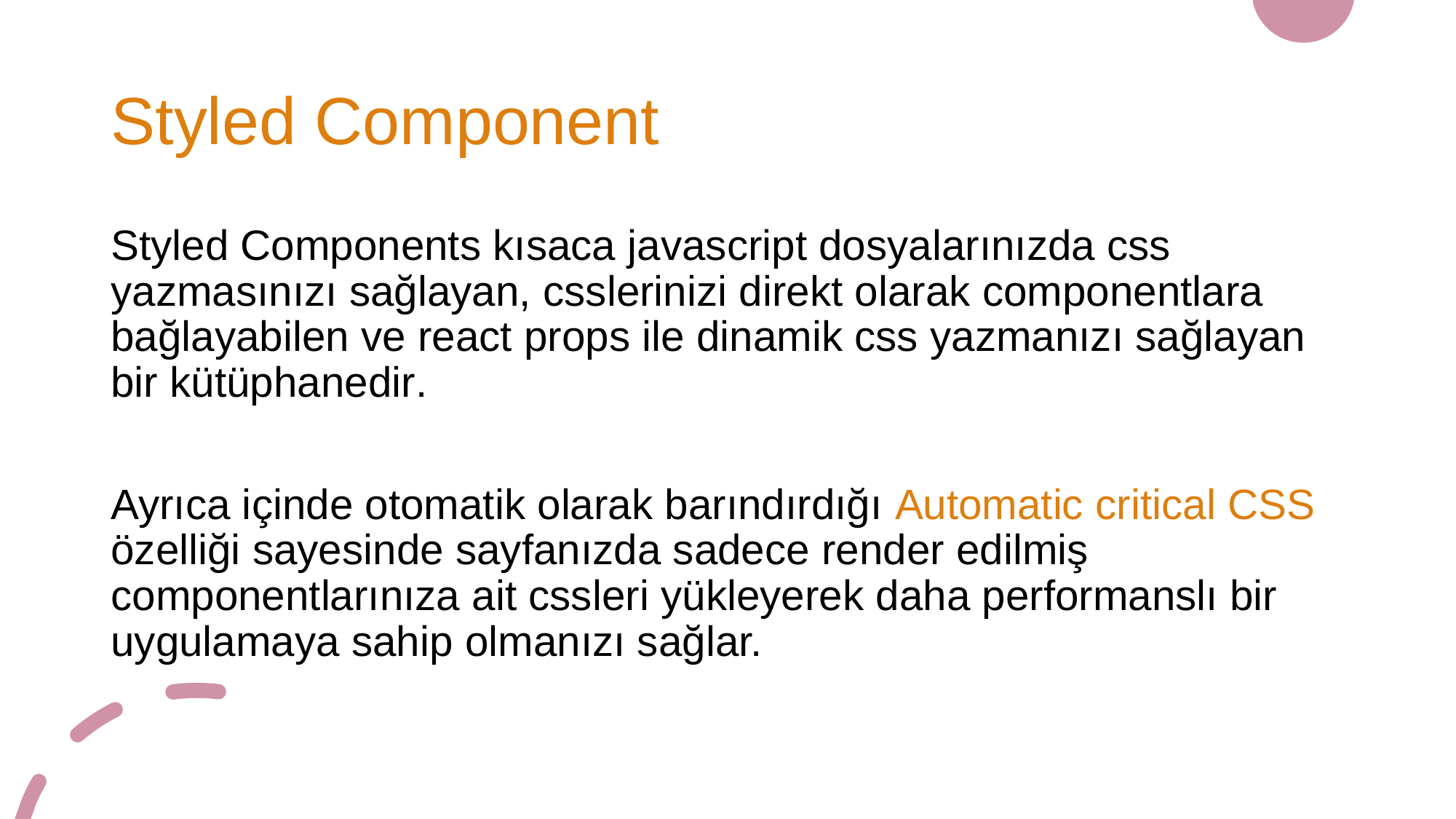

# Styled Component
Styled Components kısaca javascript dosyalarınızda css yazmasınızı sağlayan, csslerinizi direkt olarak componentlara bağlayabilen ve react props ile dinamik css yazmanızı sağlayan bir kütüphanedir.

Ayrıca içinde otomatik olarak barındırdığı Automatic critical CSS özelliği sayesinde sayfanızda sadece render edilmiş componentlarınıza ait cssleri yükleyerek daha performanslı bir uygulamaya sahip olmanızı sağlar.